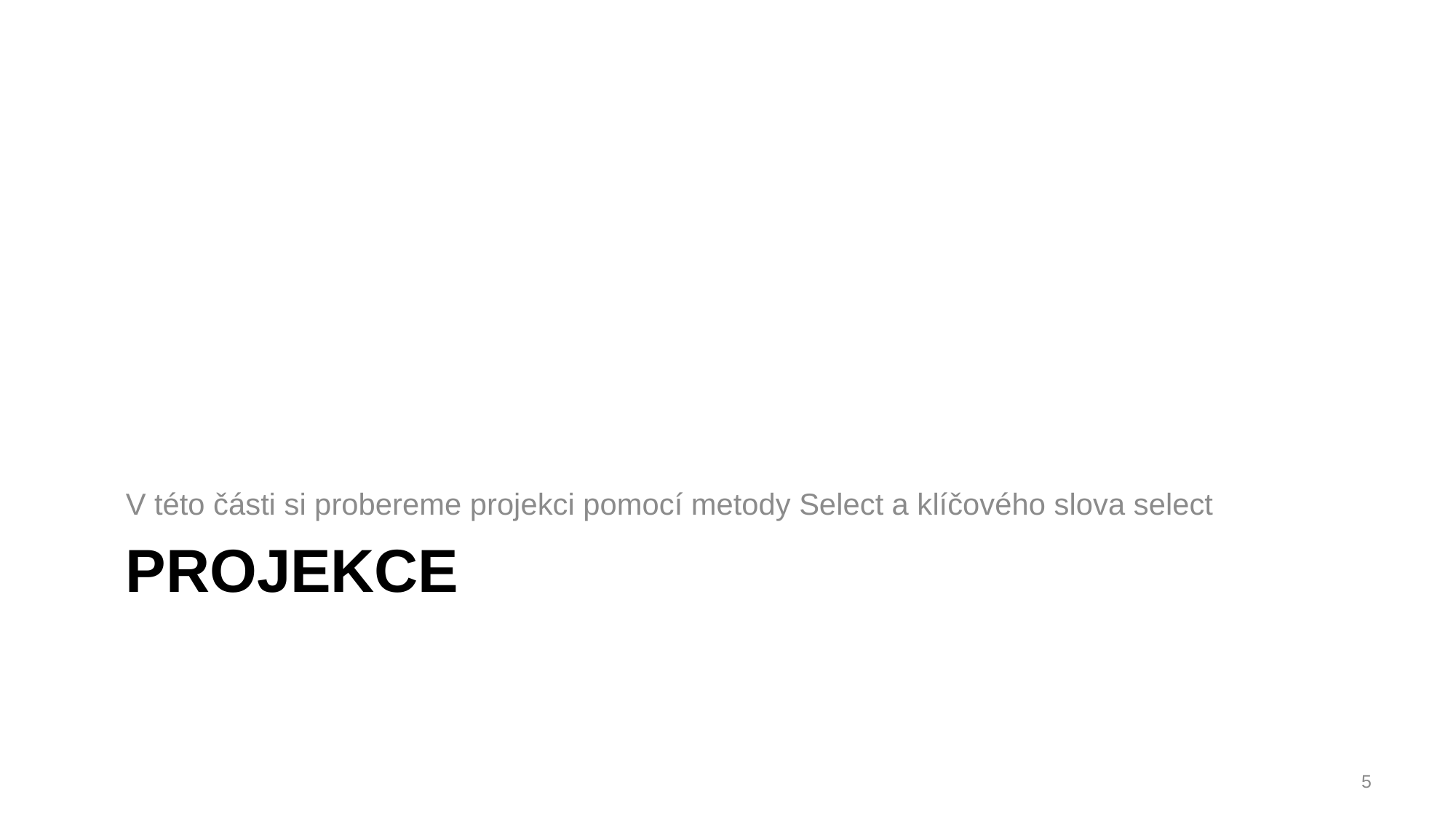

V této části si probereme projekci pomocí metody Select a klíčového slova select
# Projekce
5